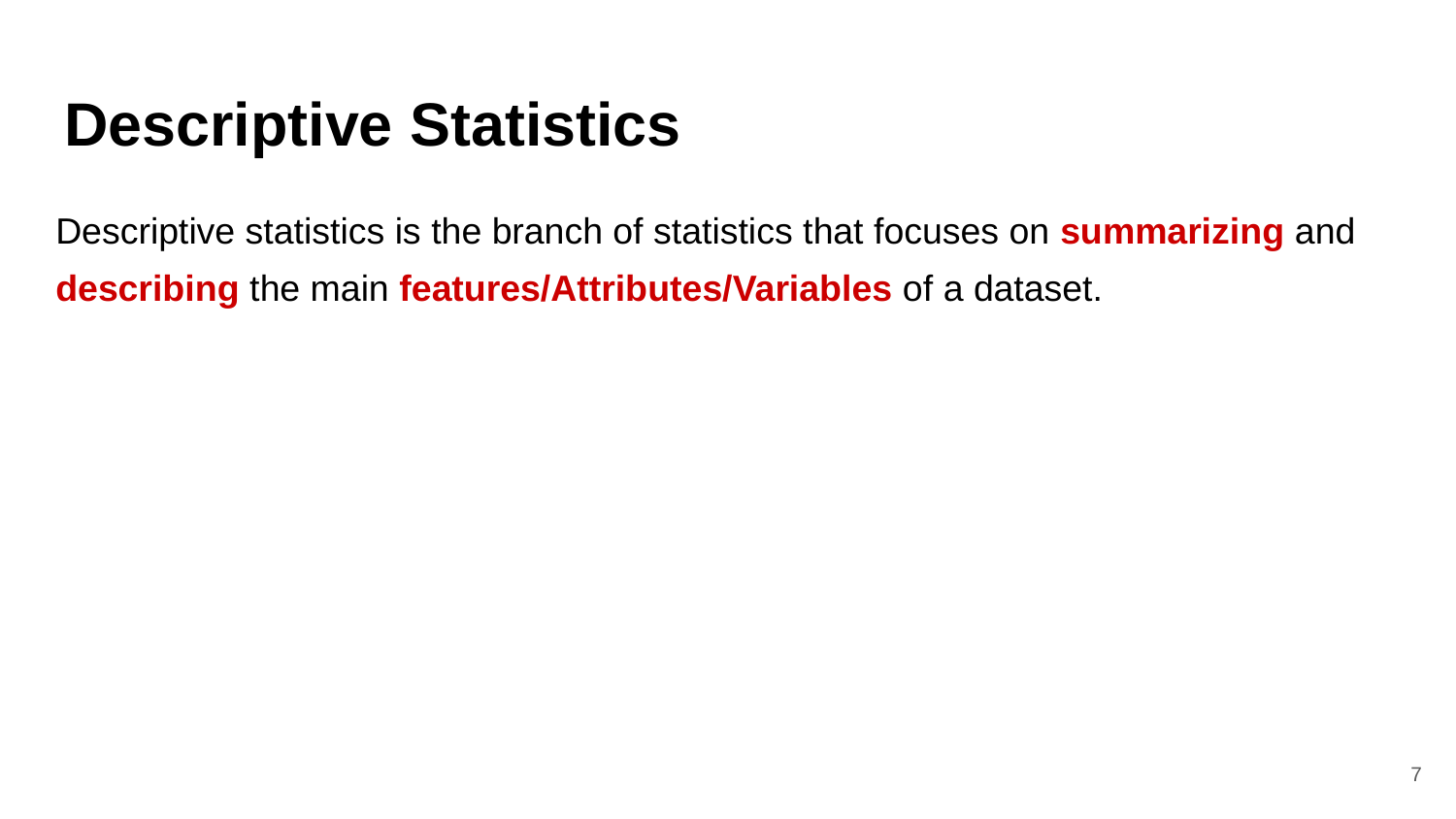

# Descriptive Statistics
Descriptive statistics is the branch of statistics that focuses on summarizing and describing the main features/Attributes/Variables of a dataset.

7